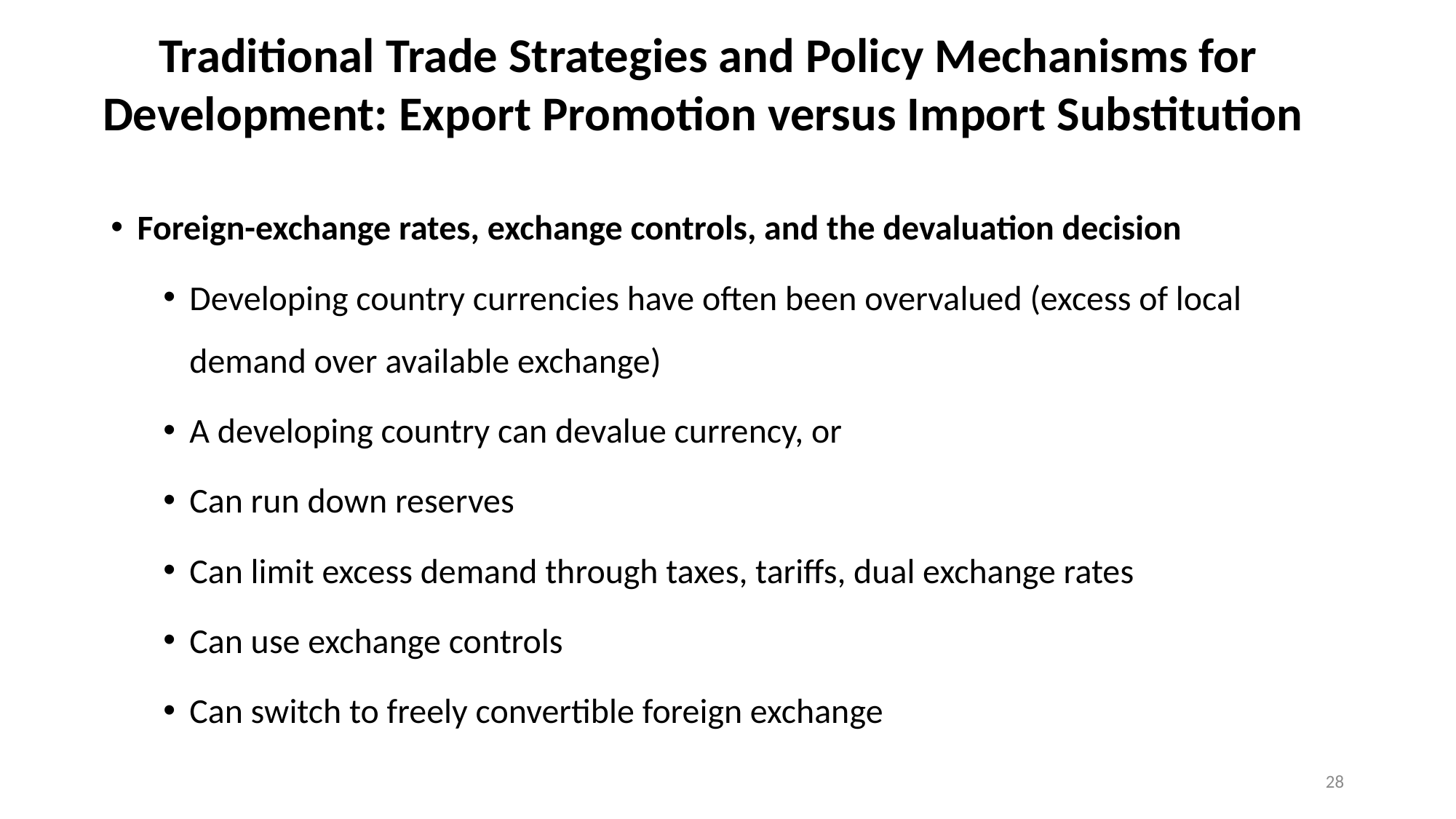

Traditional Trade Strategies and Policy Mechanisms for Development: Export Promotion versus Import Substitution
Foreign-exchange rates, exchange controls, and the devaluation decision
Developing country currencies have often been overvalued (excess of local demand over available exchange)
A developing country can devalue currency, or
Can run down reserves
Can limit excess demand through taxes, tariffs, dual exchange rates
Can use exchange controls
Can switch to freely convertible foreign exchange

28